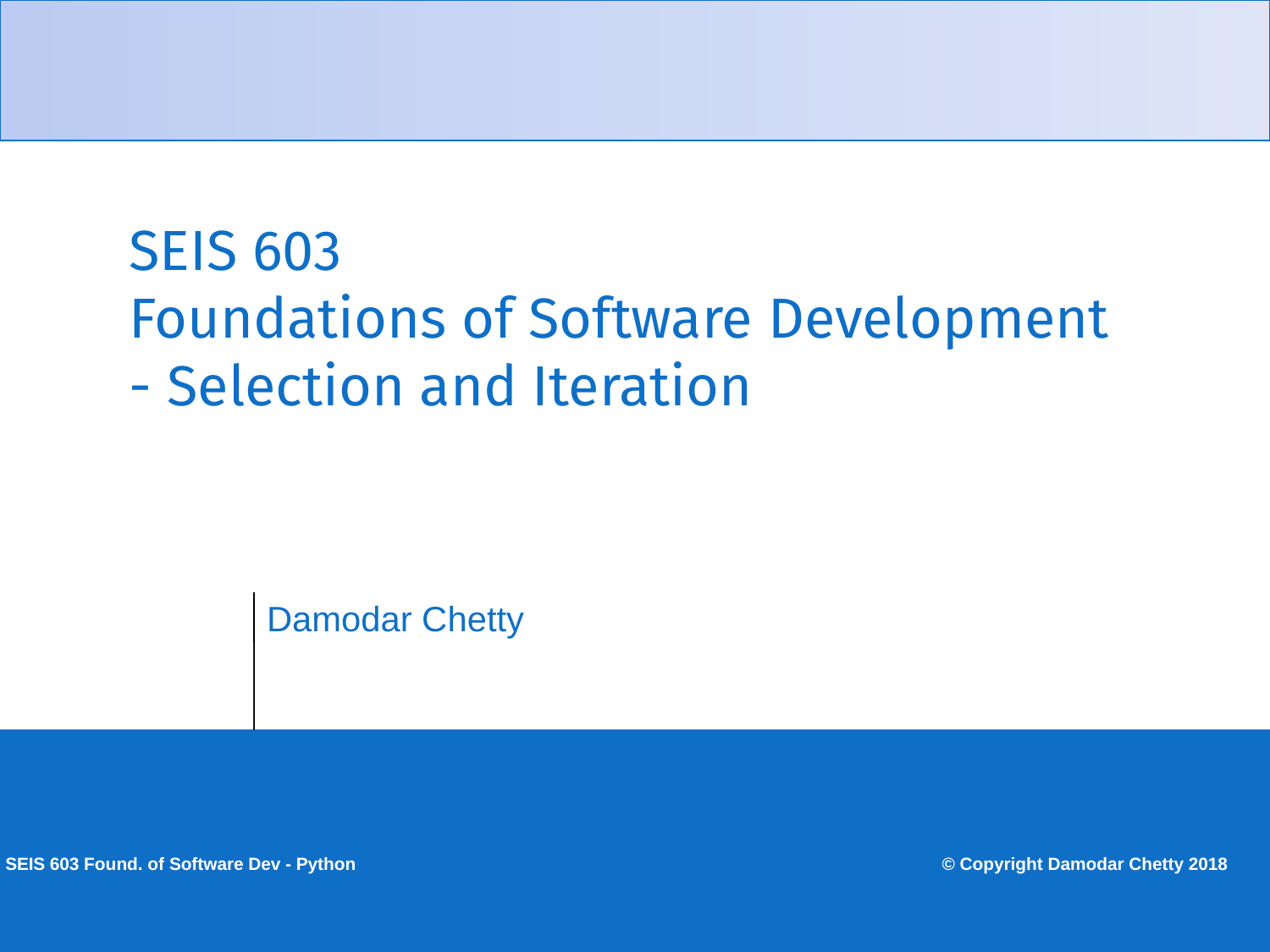

# SEIS 603 Foundations of Software Development - Selection and Iteration
Damodar Chetty